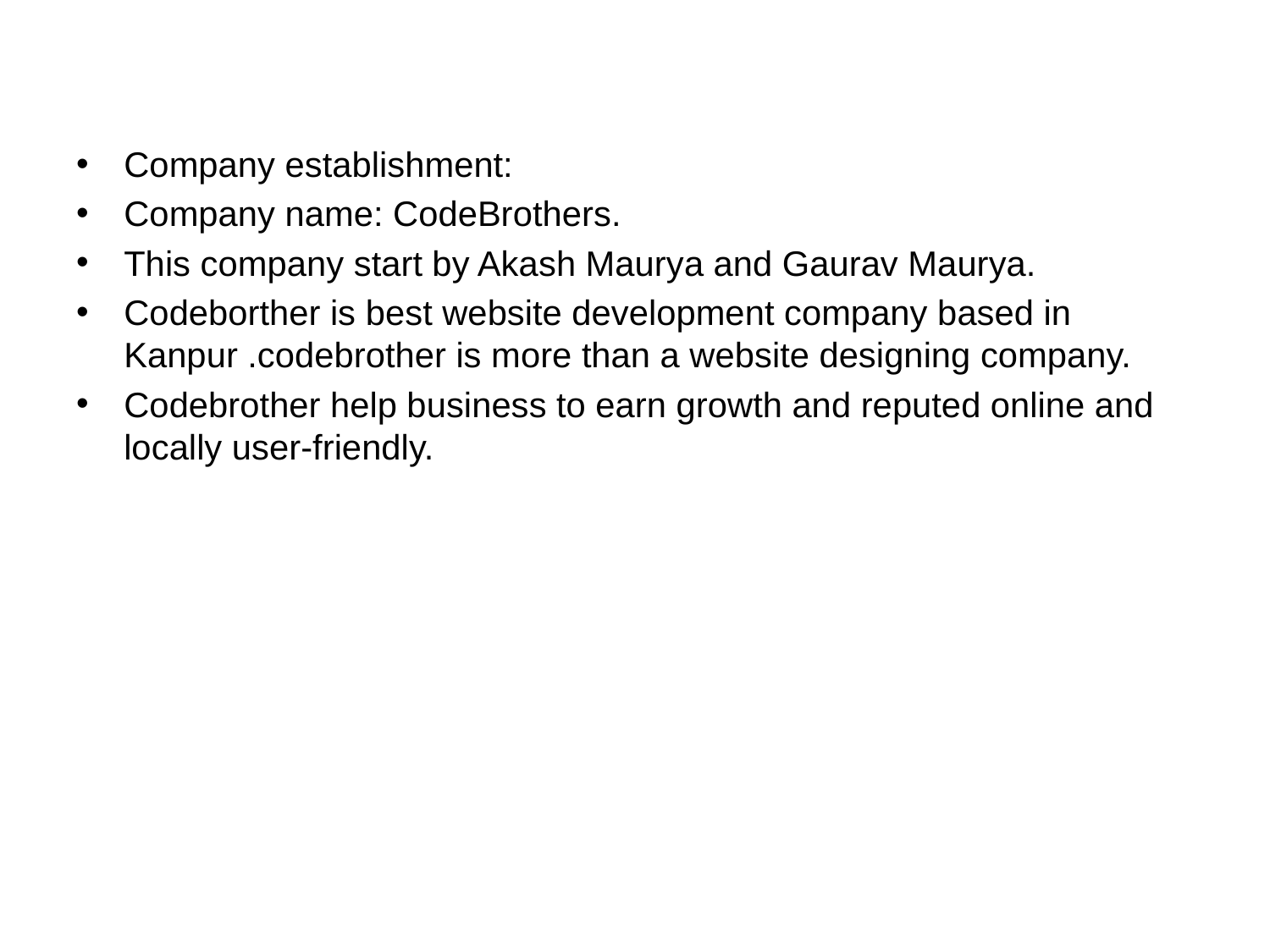

Company establishment:
Company name: CodeBrothers.
This company start by Akash Maurya and Gaurav Maurya.
Codeborther is best website development company based in Kanpur .codebrother is more than a website designing company.
Codebrother help business to earn growth and reputed online and locally user-friendly.